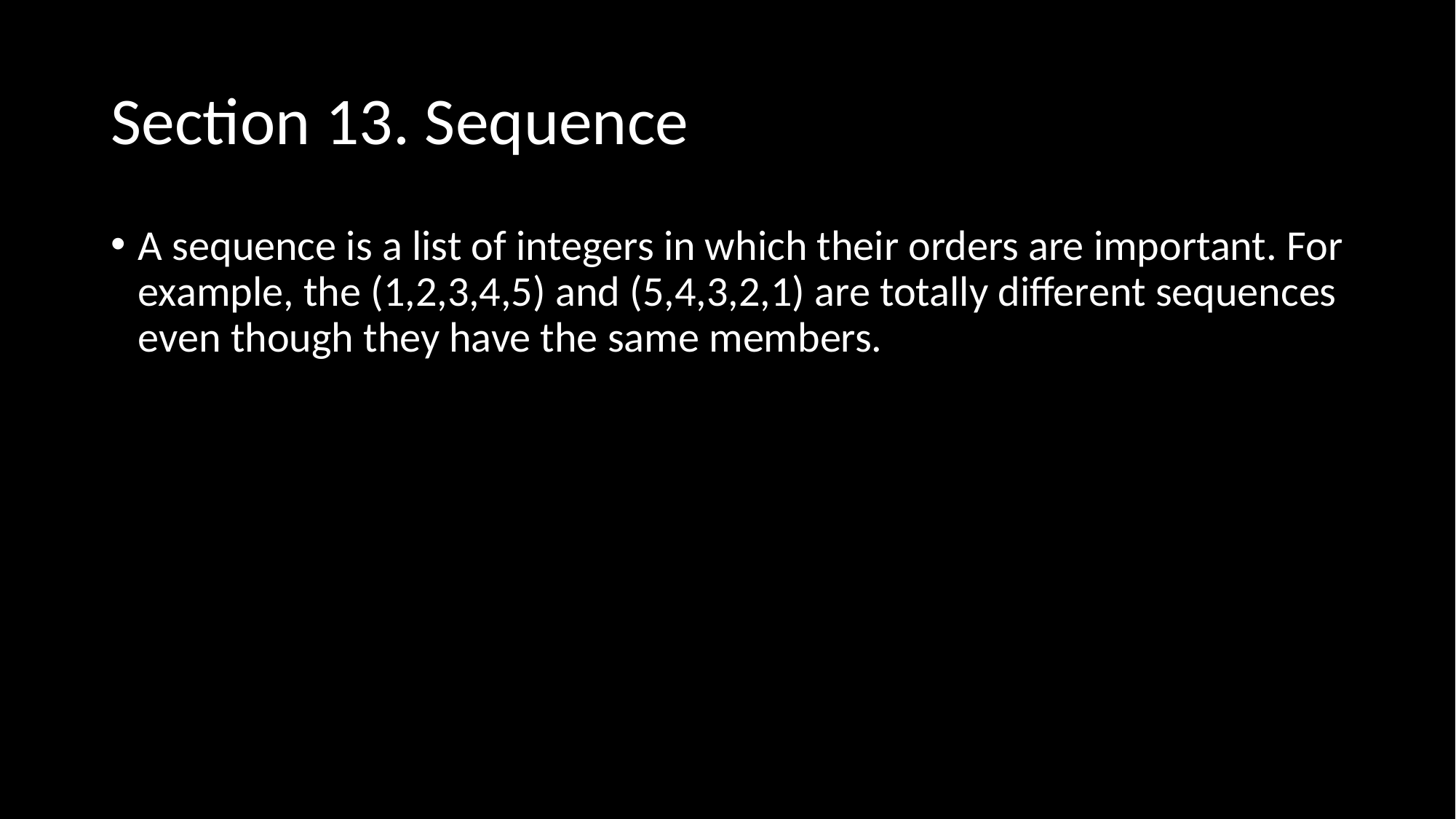

# Section 13. Sequence
A sequence is a list of integers in which their orders are important. For example, the (1,2,3,4,5) and (5,4,3,2,1) are totally different sequences even though they have the same members.